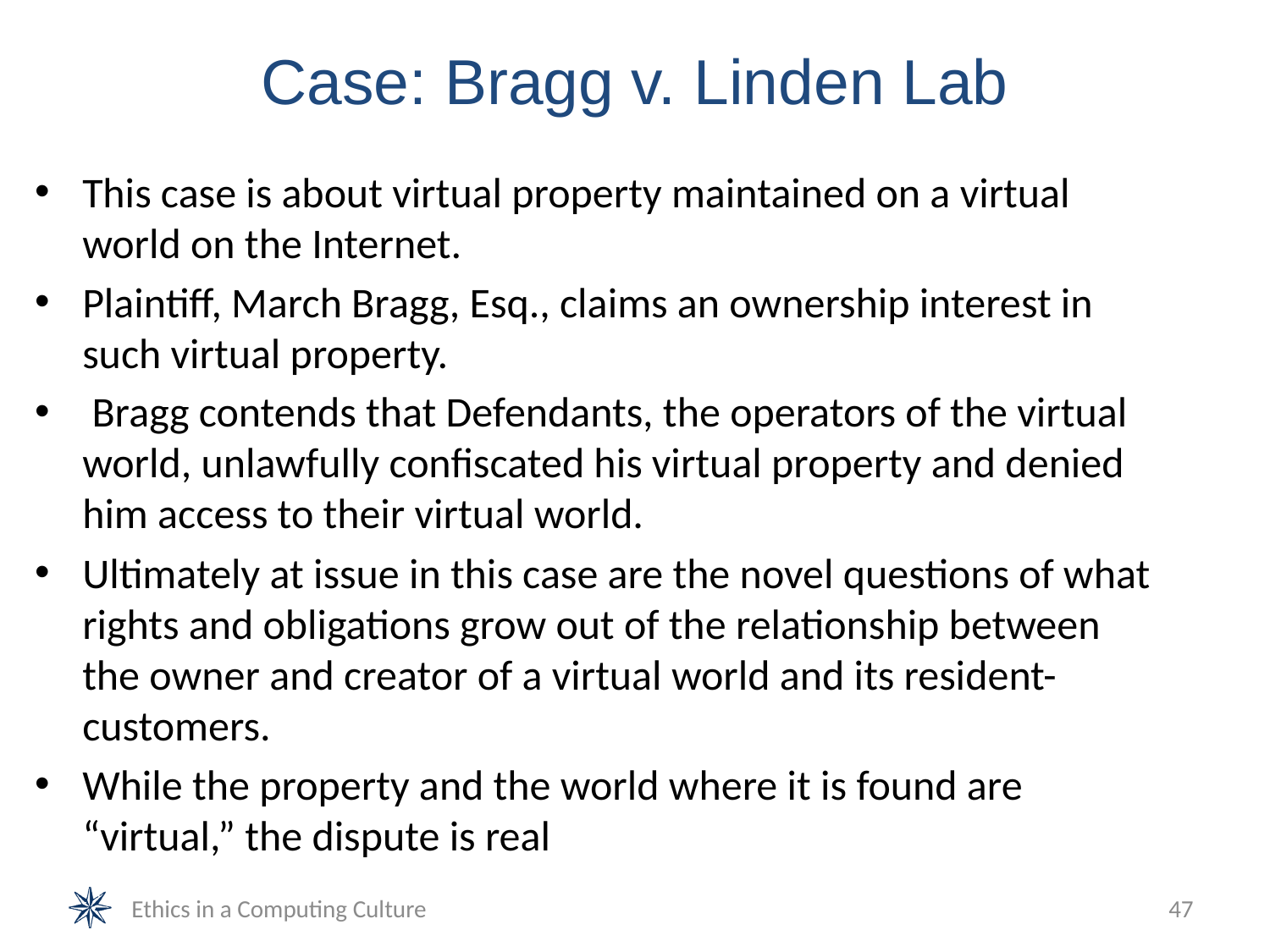

# Case: Bragg v. Linden Lab
This case is about virtual property maintained on a virtual world on the Internet.
Plaintiff, March Bragg, Esq., claims an ownership interest in such virtual property.
 Bragg contends that Defendants, the operators of the virtual world, unlawfully confiscated his virtual property and denied him access to their virtual world.
Ultimately at issue in this case are the novel questions of what rights and obligations grow out of the relationship between the owner and creator of a virtual world and its resident-customers.
While the property and the world where it is found are “virtual,” the dispute is real
Ethics in a Computing Culture
47